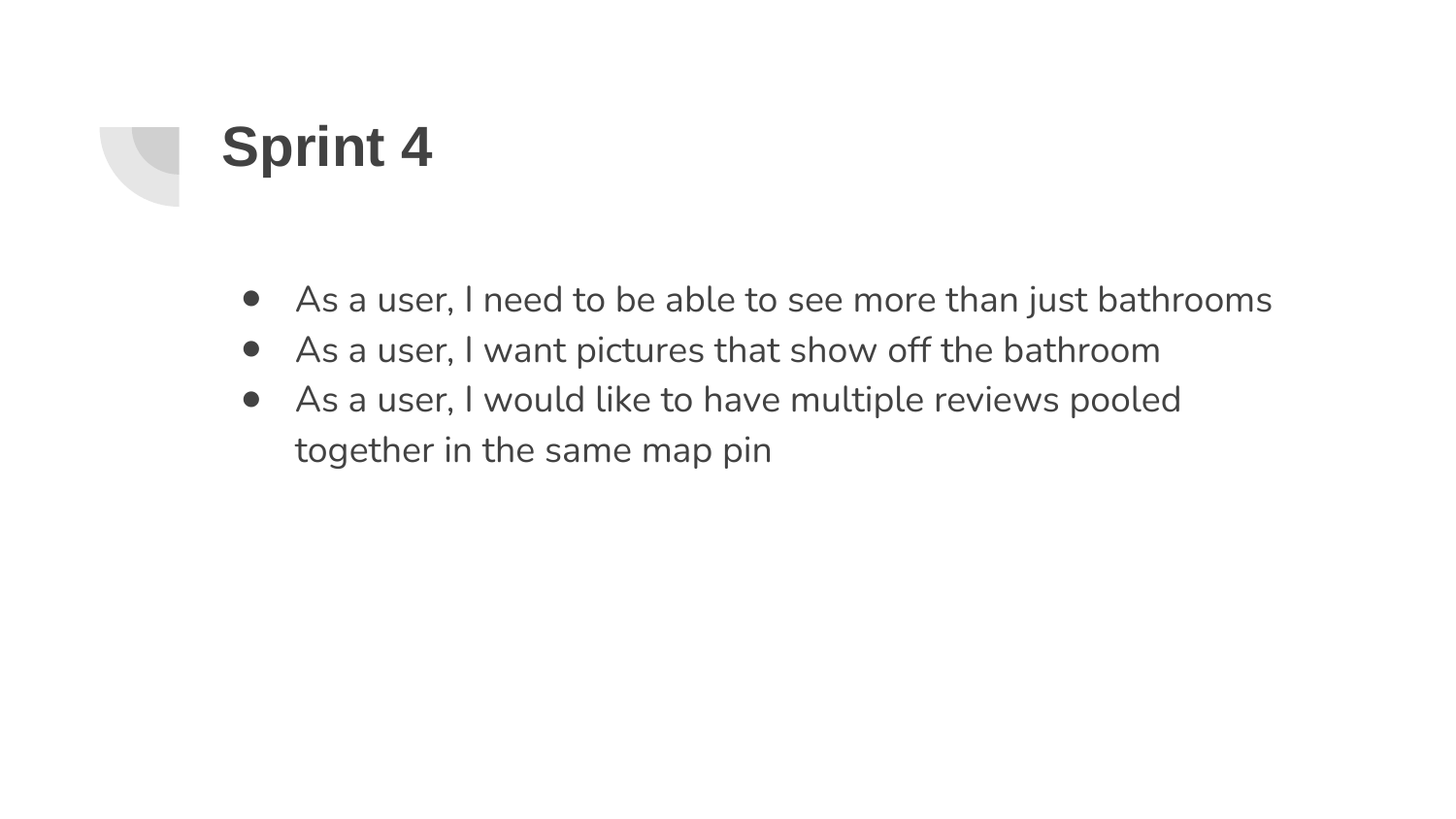

# Sprint 4
As a user, I need to be able to see more than just bathrooms
As a user, I want pictures that show off the bathroom
As a user, I would like to have multiple reviews pooled together in the same map pin